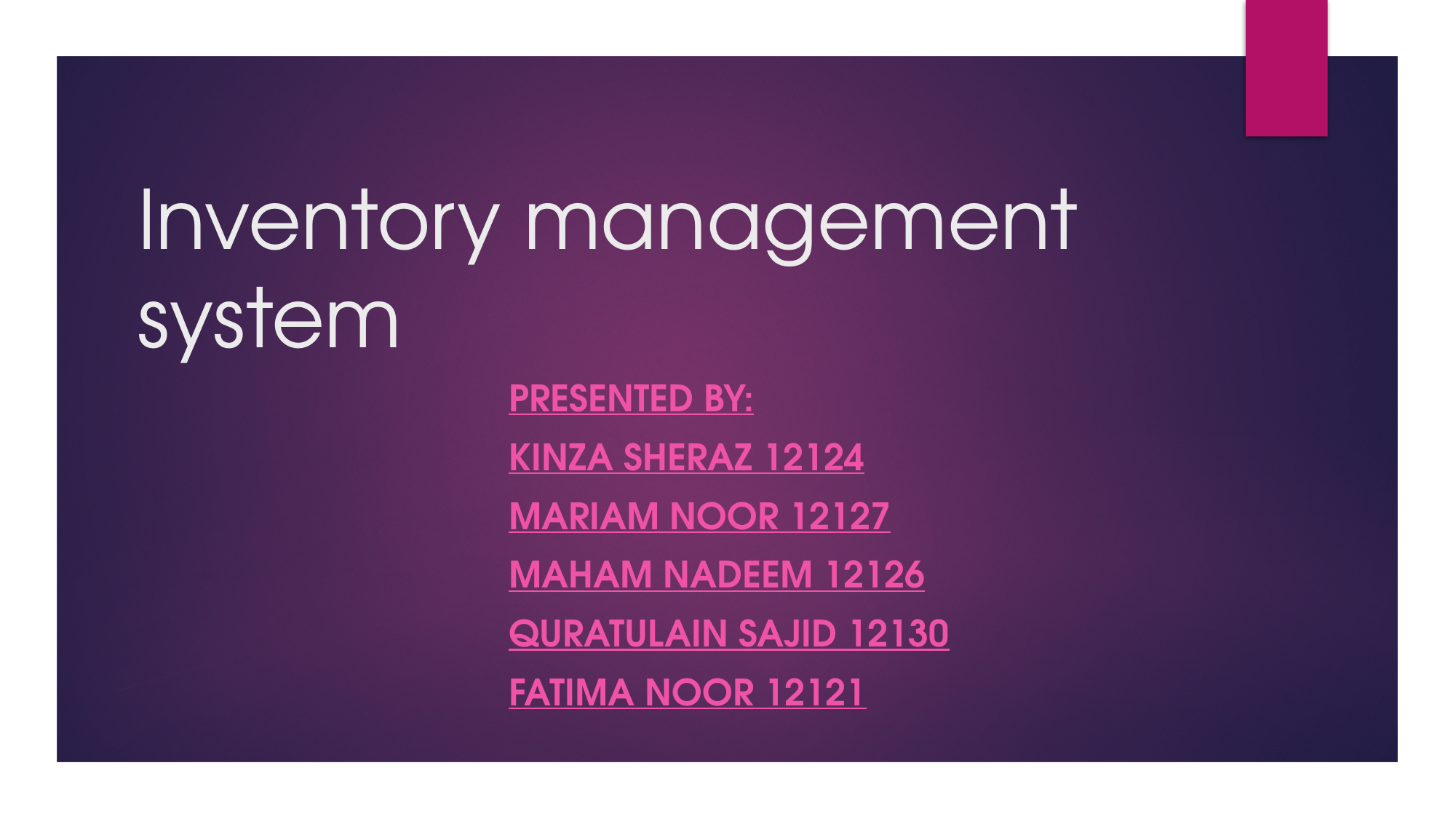

# Inventory management system
Presented by:
Kinza sheraz 12124
Mariam Noor 12127
Maham Nadeem 12126
Quratulain sajid 12130
Fatima Noor 12121